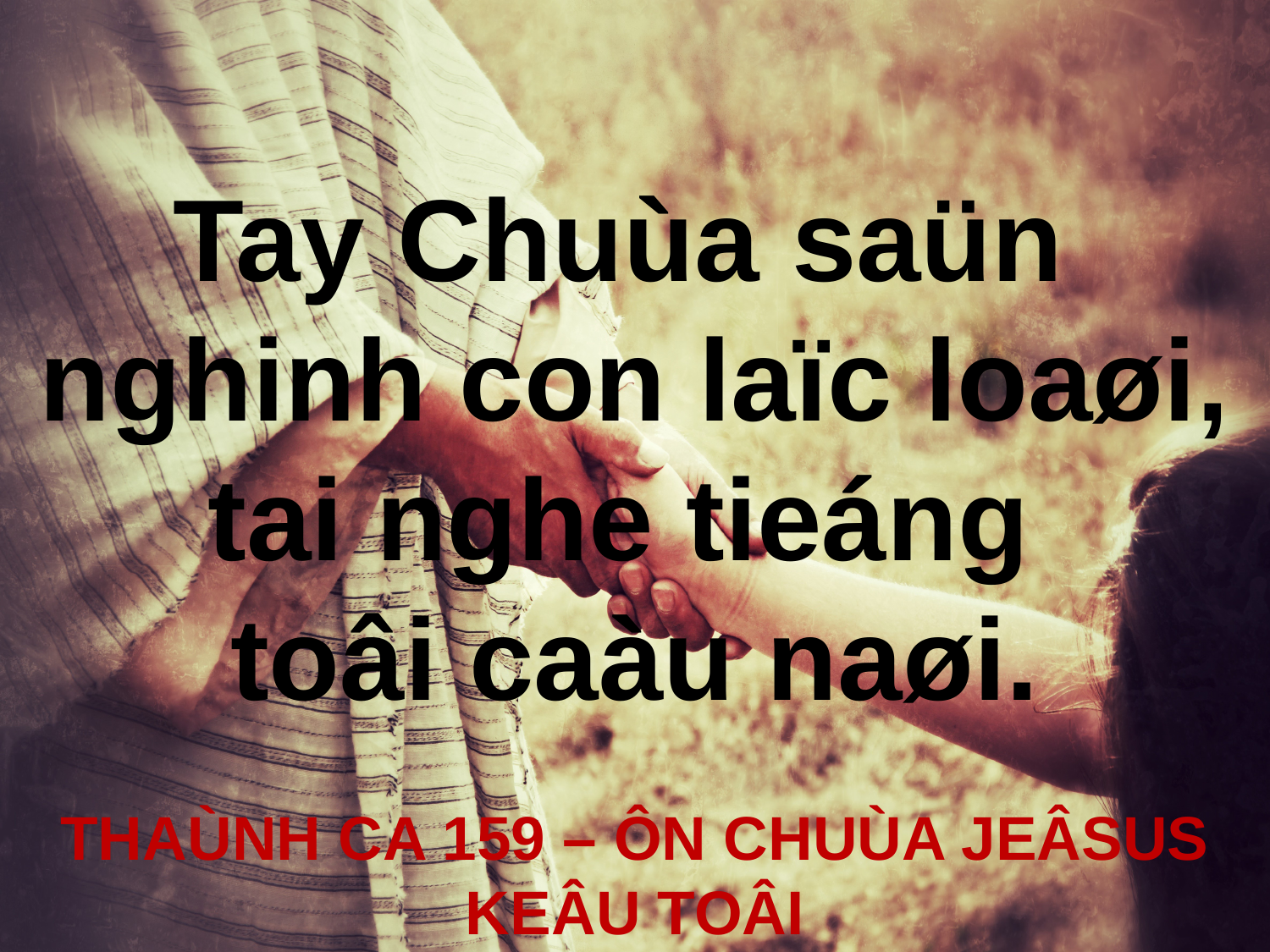

Tay Chuùa saün
nghinh con laïc loaøi,
tai nghe tieáng
toâi caàu naøi.
THAÙNH CA 159 – ÔN CHUÙA JEÂSUS KEÂU TOÂI